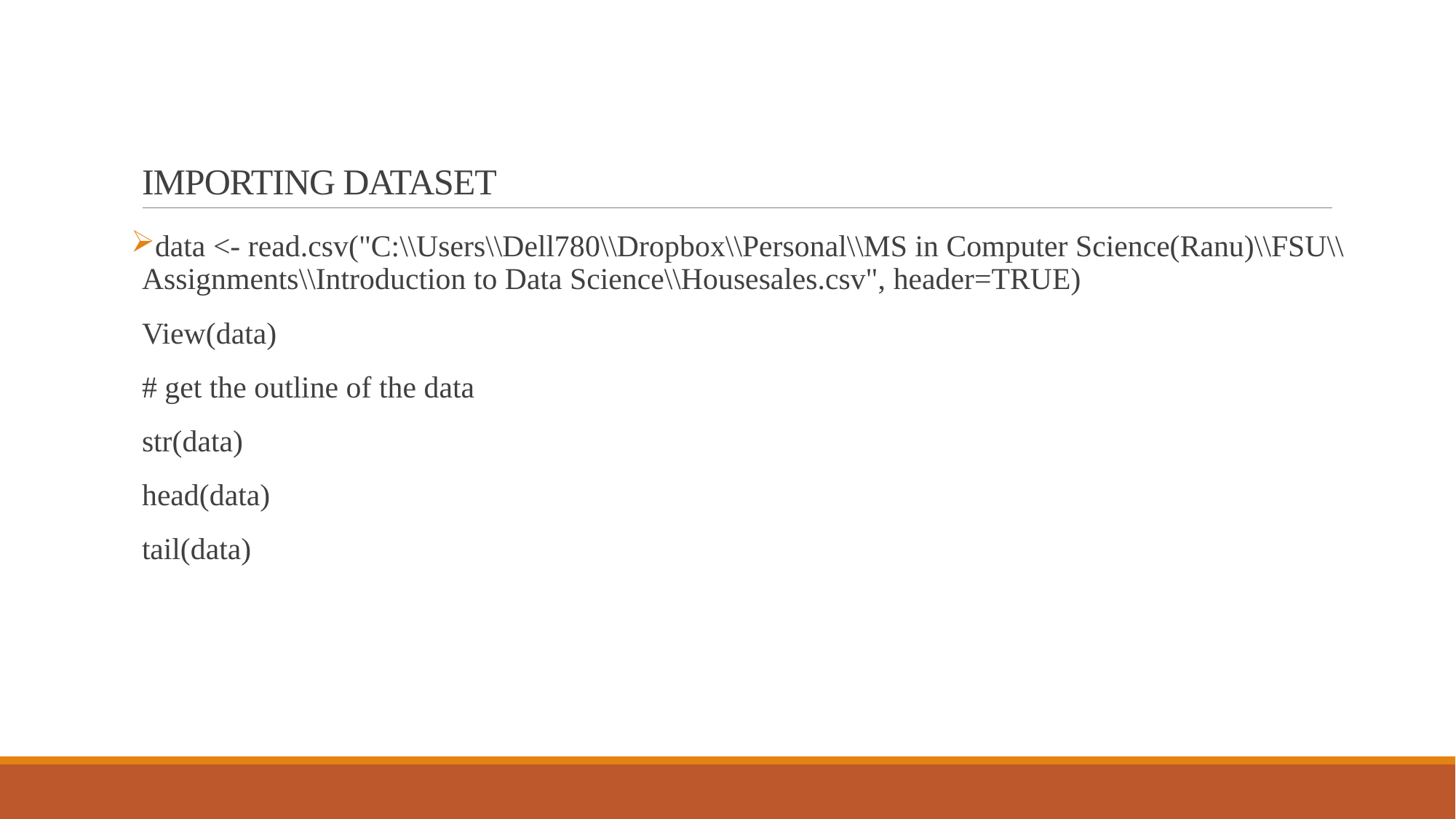

# IMPORTING DATASET
data <- read.csv("C:\\Users\\Dell780\\Dropbox\\Personal\\MS in Computer Science(Ranu)\\FSU\\Assignments\\Introduction to Data Science\\Housesales.csv", header=TRUE)
View(data)
# get the outline of the data
str(data)
head(data)
tail(data)